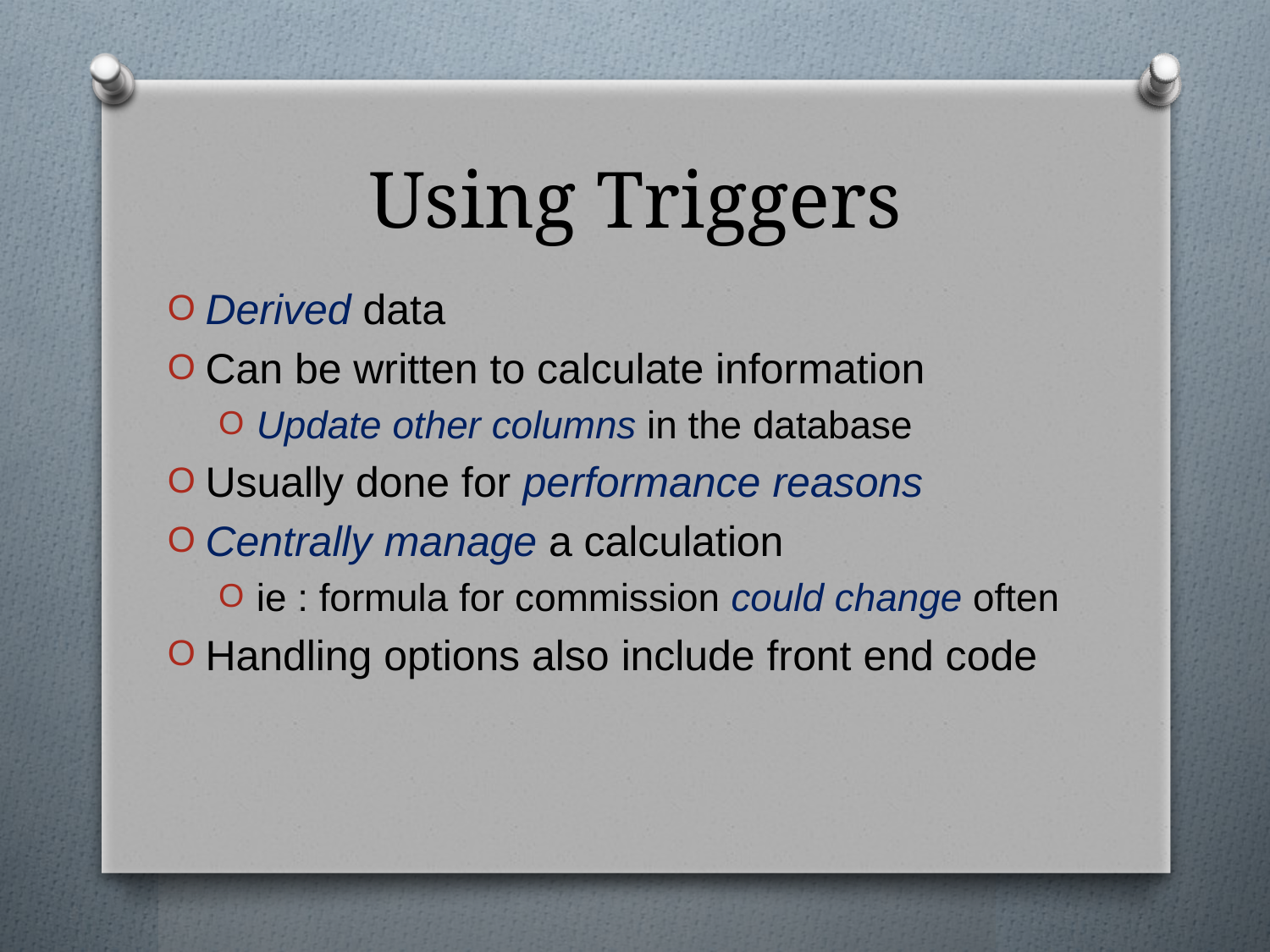

# Using Triggers
Derived data
Can be written to calculate information
Update other columns in the database
Usually done for performance reasons
Centrally manage a calculation
ie : formula for commission could change often
Handling options also include front end code